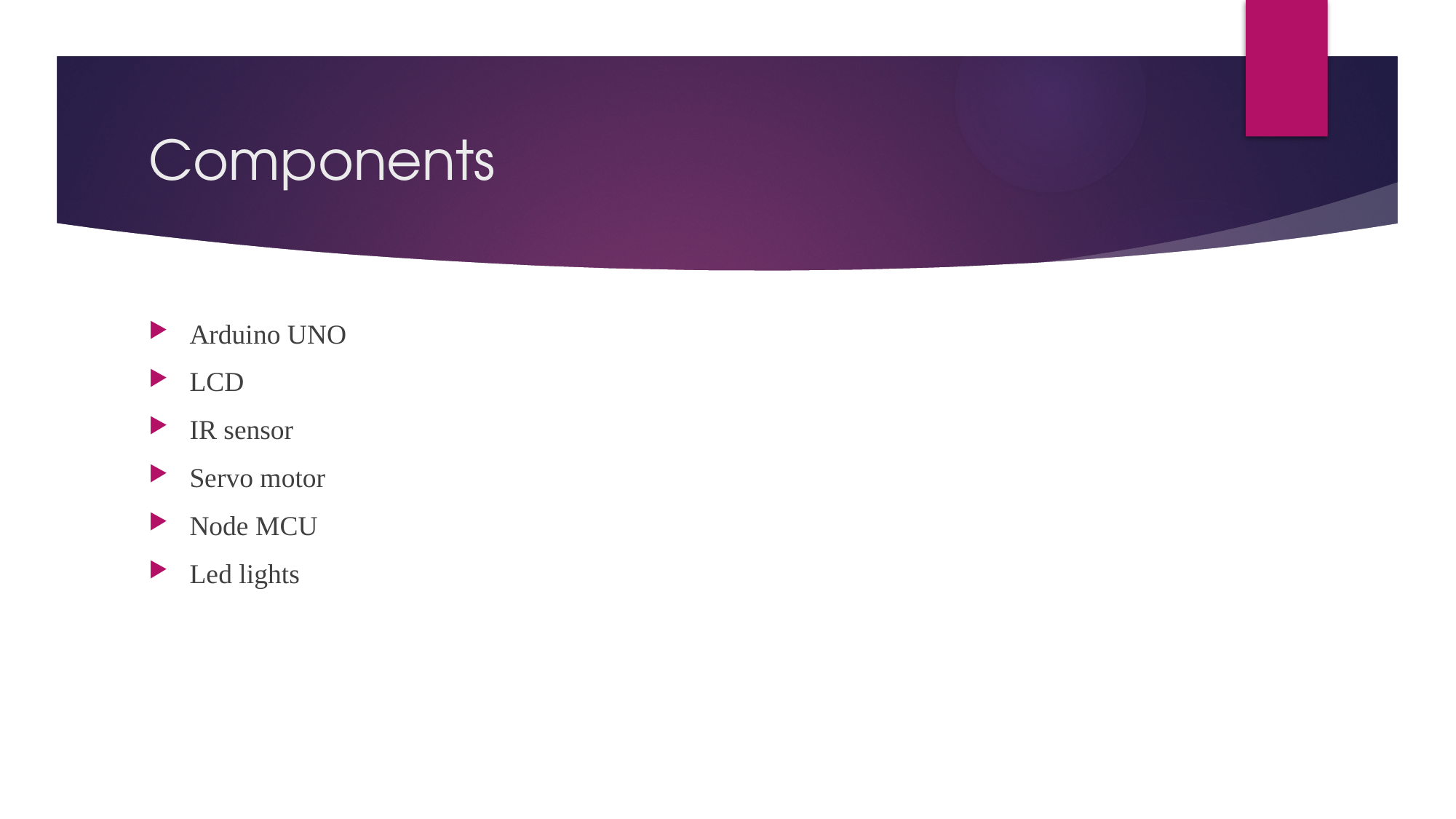

# Components
Arduino UNO
LCD
IR sensor
Servo motor
Node MCU
Led lights